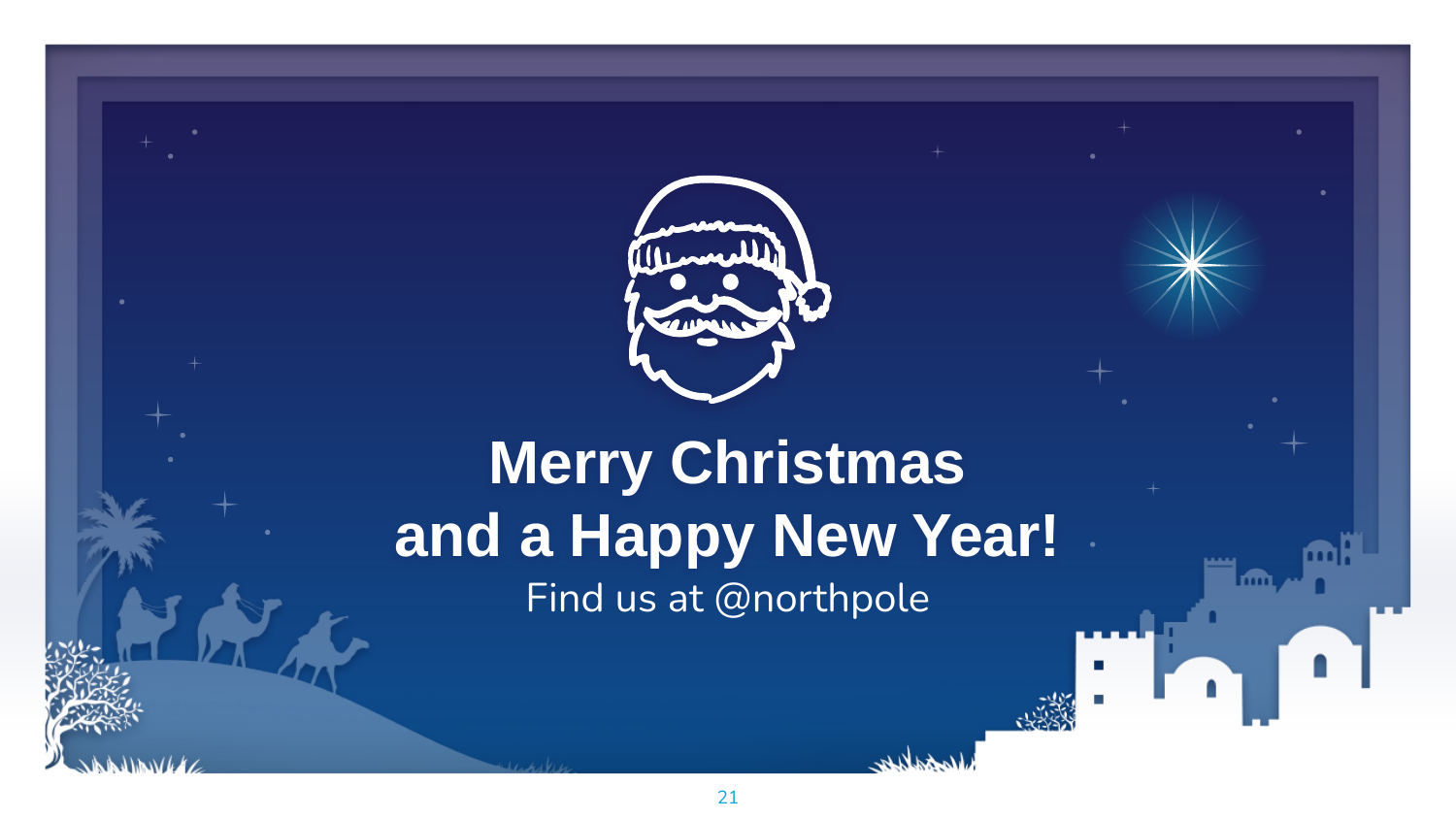

Merry Christmas
and a Happy New Year!
Find us at @northpole
21